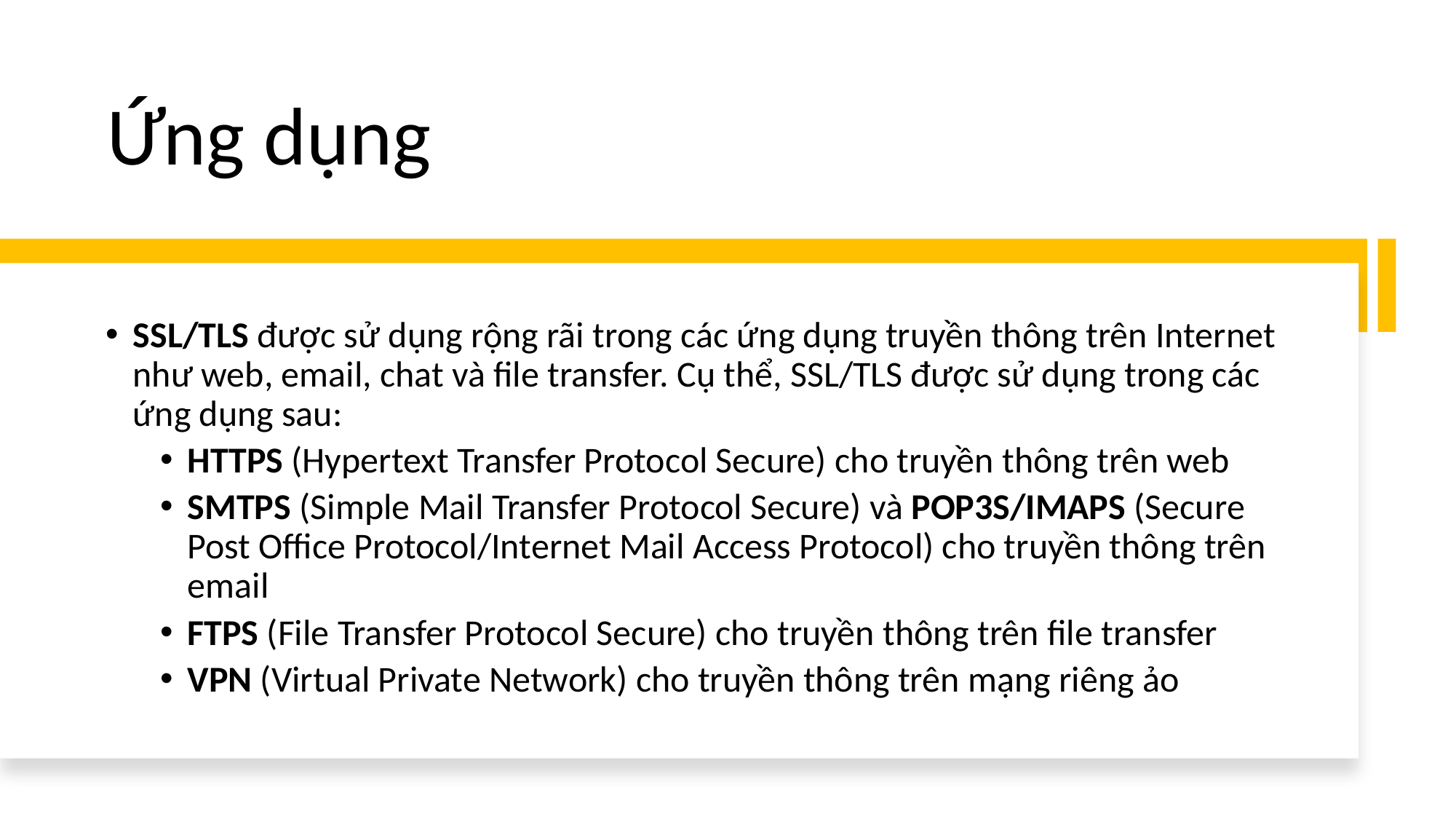

# Ứng dụng

SSL/TLS được sử dụng rộng rãi trong các ứng dụng truyền thông trên Internet như web, email, chat và file transfer. Cụ thể, SSL/TLS được sử dụng trong các ứng dụng sau:
HTTPS (Hypertext Transfer Protocol Secure) cho truyền thông trên web
SMTPS (Simple Mail Transfer Protocol Secure) và POP3S/IMAPS (Secure Post Office Protocol/Internet Mail Access Protocol) cho truyền thông trên email
FTPS (File Transfer Protocol Secure) cho truyền thông trên file transfer
VPN (Virtual Private Network) cho truyền thông trên mạng riêng ảo